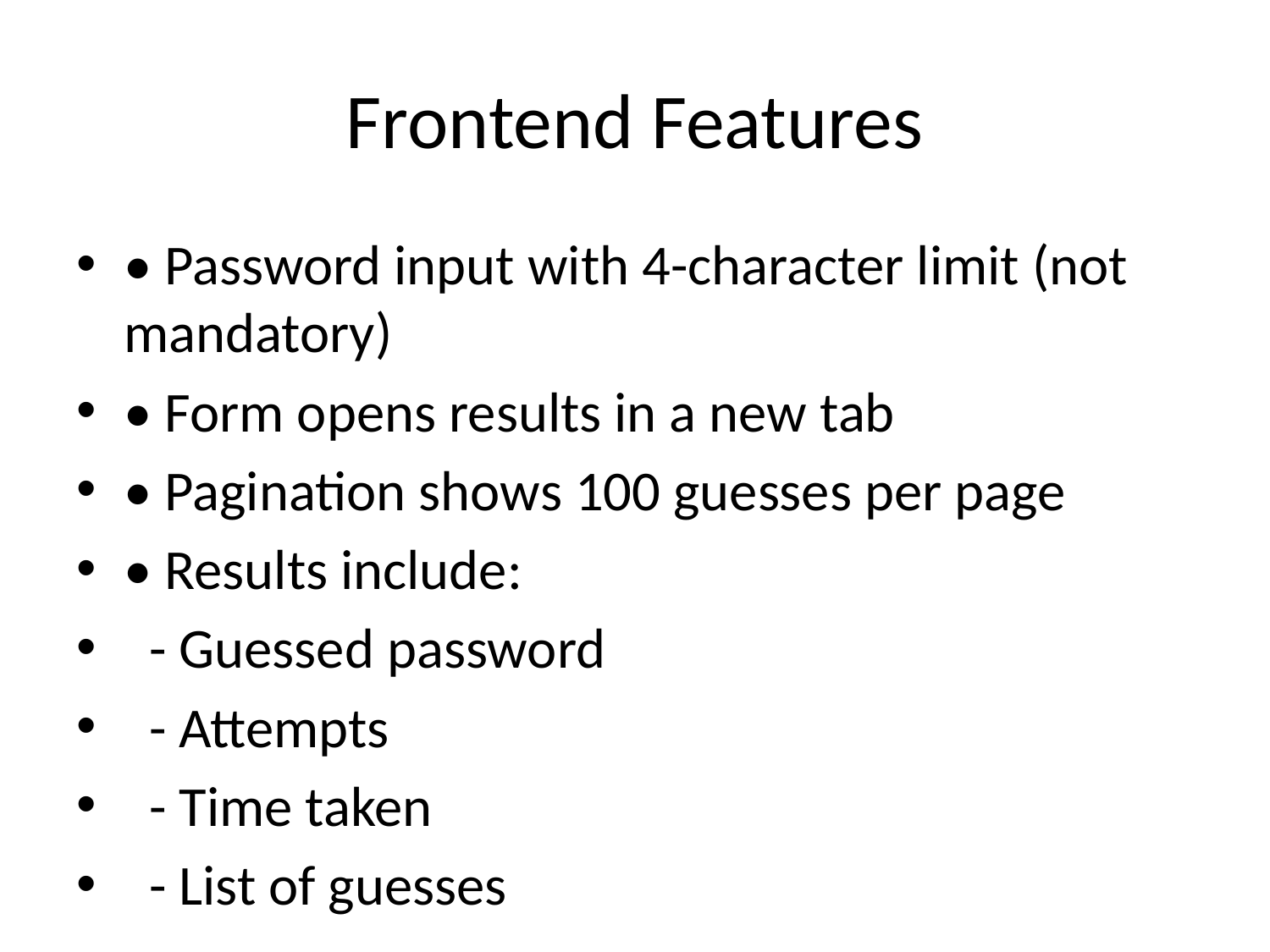

# Frontend Features
• Password input with 4-character limit (not mandatory)
• Form opens results in a new tab
• Pagination shows 100 guesses per page
• Results include:
  - Guessed password
  - Attempts
  - Time taken
  - List of guesses